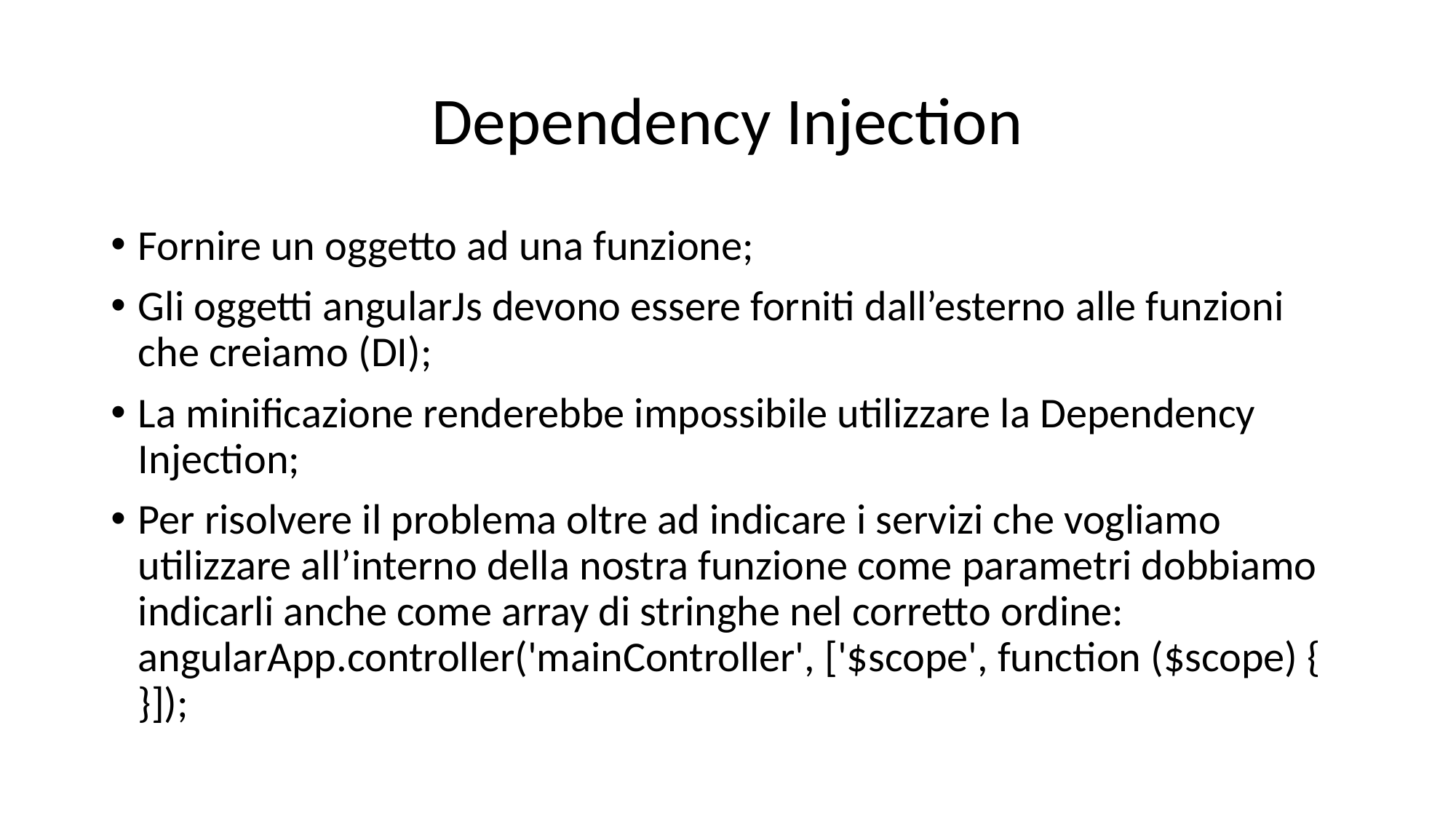

# Dependency Injection
Fornire un oggetto ad una funzione;
Gli oggetti angularJs devono essere forniti dall’esterno alle funzioni che creiamo (DI);
La minificazione renderebbe impossibile utilizzare la Dependency Injection;
Per risolvere il problema oltre ad indicare i servizi che vogliamo utilizzare all’interno della nostra funzione come parametri dobbiamo indicarli anche come array di stringhe nel corretto ordine:
angularApp.controller('mainController', ['$scope', function ($scope) {
}]);